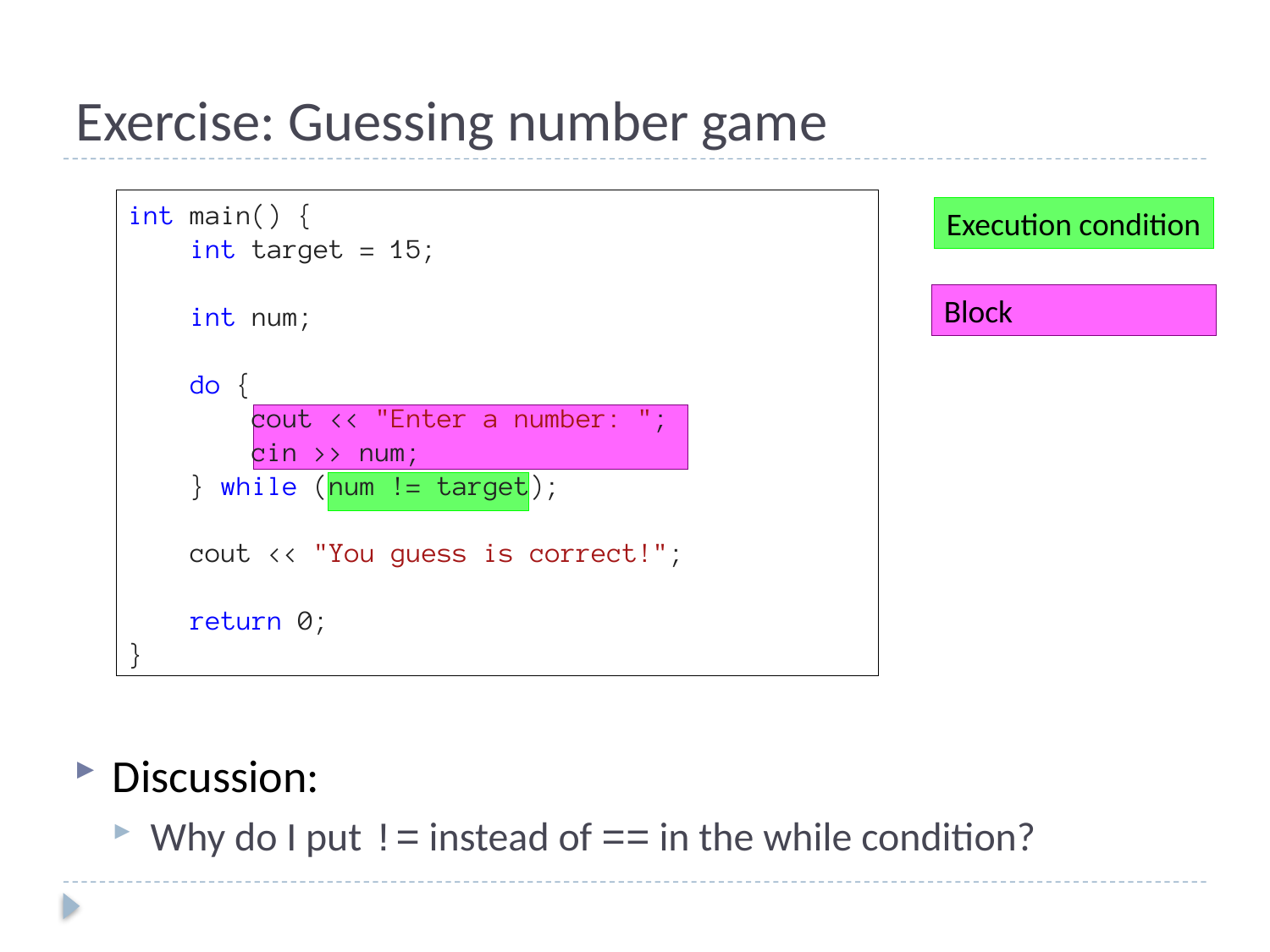

# Exercise: Guessing number game
int main() {
    int target = 15;
    int num;
    do {
        cout << "Enter a number: ";
        cin >> num;
    } while (num != target);
    cout << "You guess is correct!";
    return 0;
}
Execution condition
Block

Discussion:
Why do I put != instead of == in the while condition?